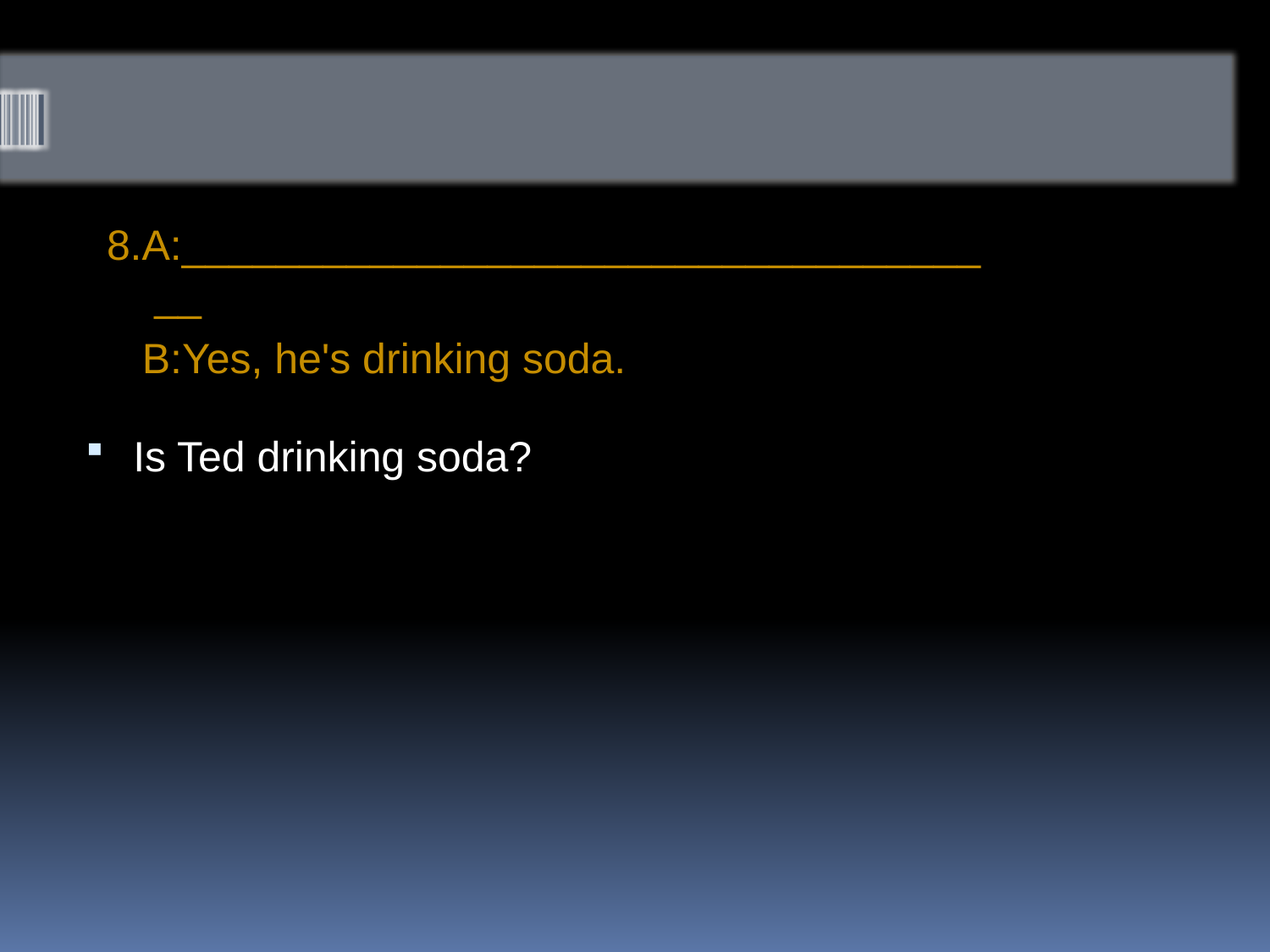

#
8.A:____________________________________
   B:Yes, he's drinking soda.
Is Ted drinking soda?